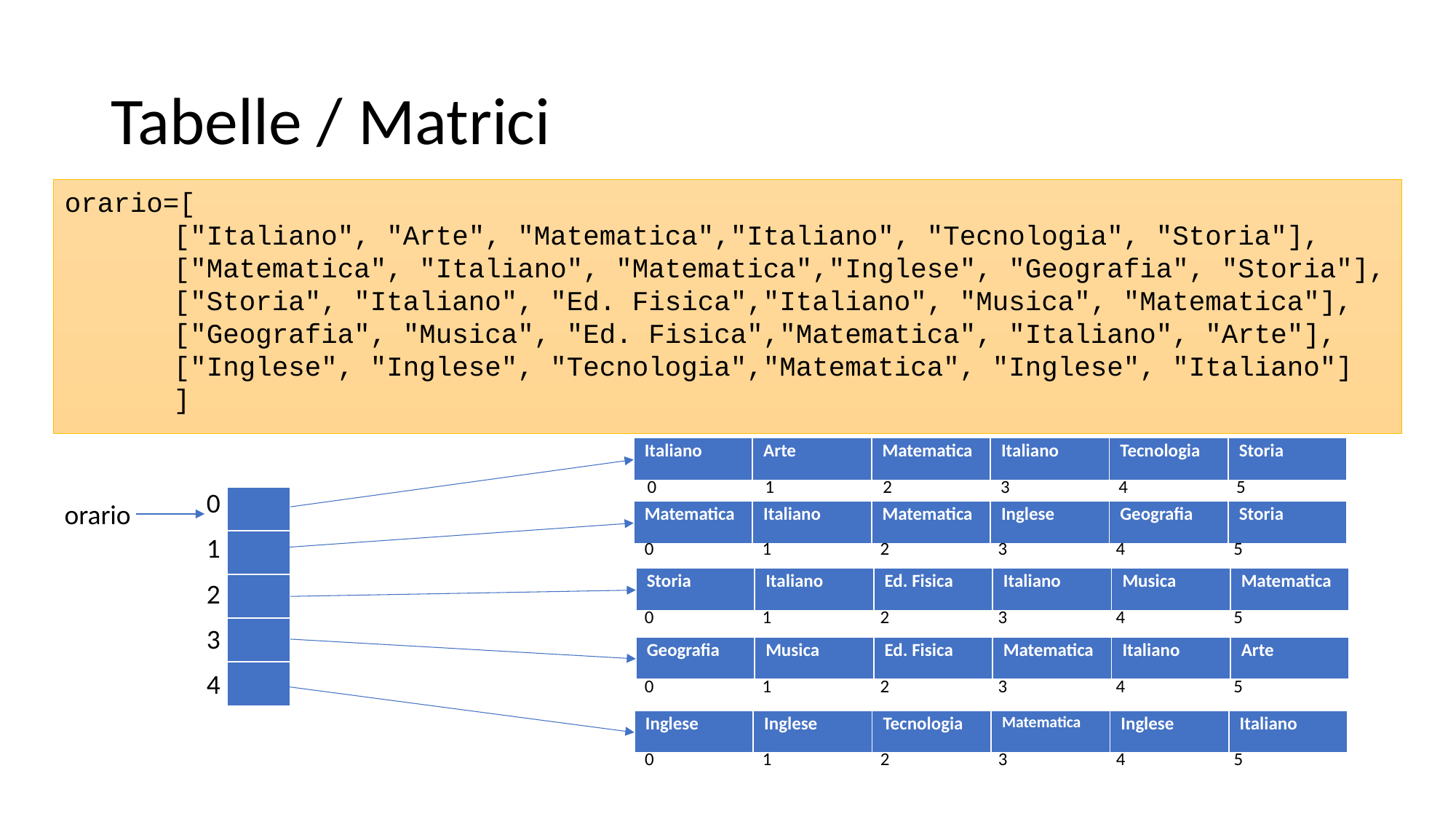

# Tabelle / Matrici
orario=[
	["Italiano", "Arte", "Matematica","Italiano", "Tecnologia", "Storia"],
	["Matematica", "Italiano", "Matematica","Inglese", "Geografia", "Storia"],
	["Storia", "Italiano", "Ed. Fisica","Italiano", "Musica", "Matematica"],
	["Geografia", "Musica", "Ed. Fisica","Matematica", "Italiano", "Arte"],
	["Inglese", "Inglese", "Tecnologia","Matematica", "Inglese", "Italiano"]
	]

| Italiano | Arte | Matematica | Italiano | Tecnologia | Storia |
| --- | --- | --- | --- | --- | --- |
| 0 | 1 | 2 | 3 | 4 | 5 |
| --- | --- | --- | --- | --- | --- |
| 0 |
| --- |
| 1 |
| 2 |
| 3 |
| 4 |
|  |
| --- |
|  |
|  |
|  |
|  |
orario
| Matematica | Italiano | Matematica | Inglese | Geografia | Storia |
| --- | --- | --- | --- | --- | --- |
| 0 | 1 | 2 | 3 | 4 | 5 |
| --- | --- | --- | --- | --- | --- |
| Storia | Italiano | Ed. Fisica | Italiano | Musica | Matematica |
| --- | --- | --- | --- | --- | --- |
| 0 | 1 | 2 | 3 | 4 | 5 |
| --- | --- | --- | --- | --- | --- |
| Geografia | Musica | Ed. Fisica | Matematica | Italiano | Arte |
| --- | --- | --- | --- | --- | --- |
| 0 | 1 | 2 | 3 | 4 | 5 |
| --- | --- | --- | --- | --- | --- |
| Inglese | Inglese | Tecnologia | Matematica | Inglese | Italiano |
| --- | --- | --- | --- | --- | --- |
| 0 | 1 | 2 | 3 | 4 | 5 |
| --- | --- | --- | --- | --- | --- |